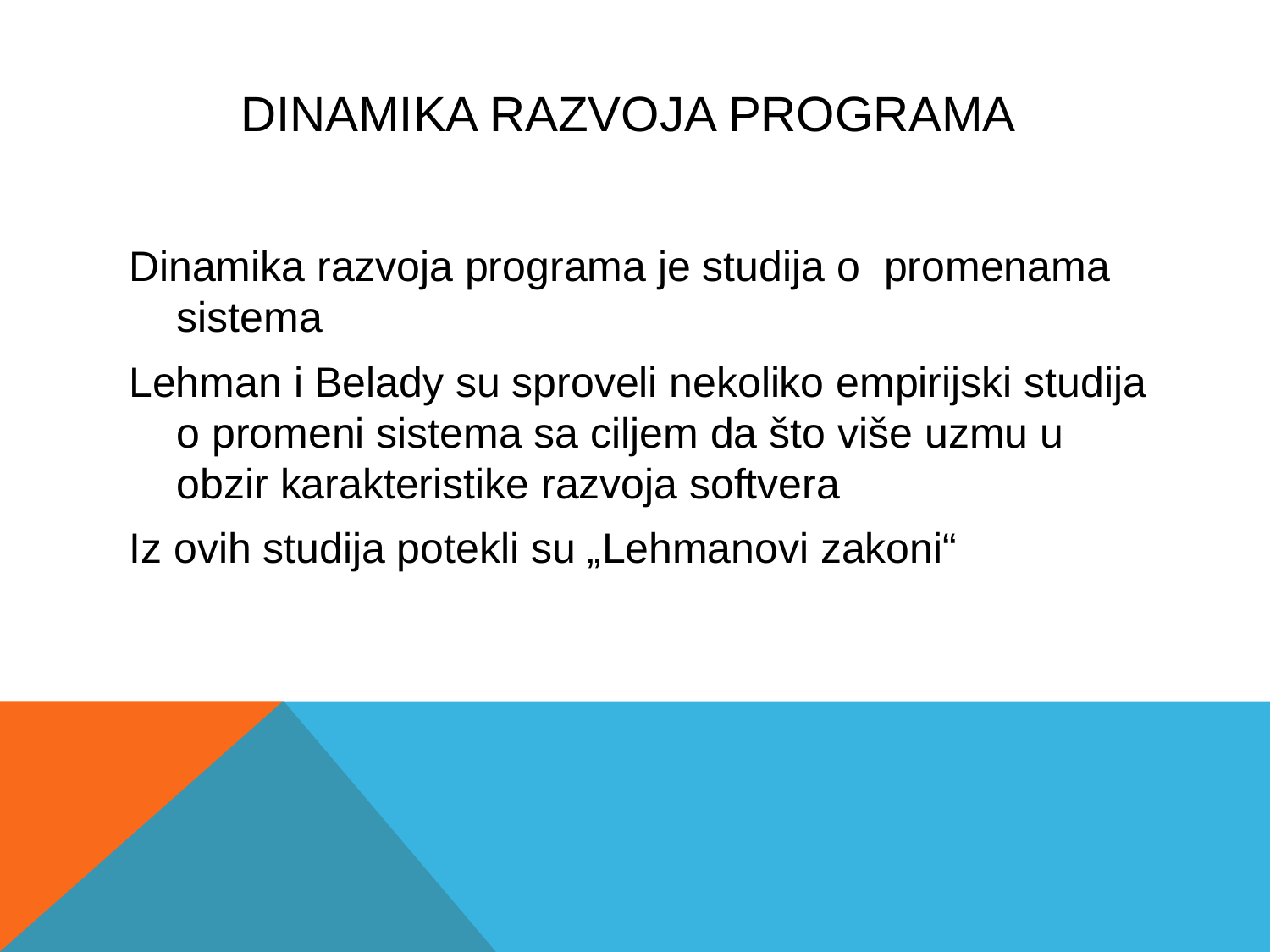

# Dinamika razvoja programa
Dinamika razvoja programa je studija o  promenama sistema
Lehman i Belady su sproveli nekoliko empirijski studija o promeni sistema sa ciljem da što više uzmu u obzir karakteristike razvoja softvera
Iz ovih studija potekli su „Lehmanovi zakoni“